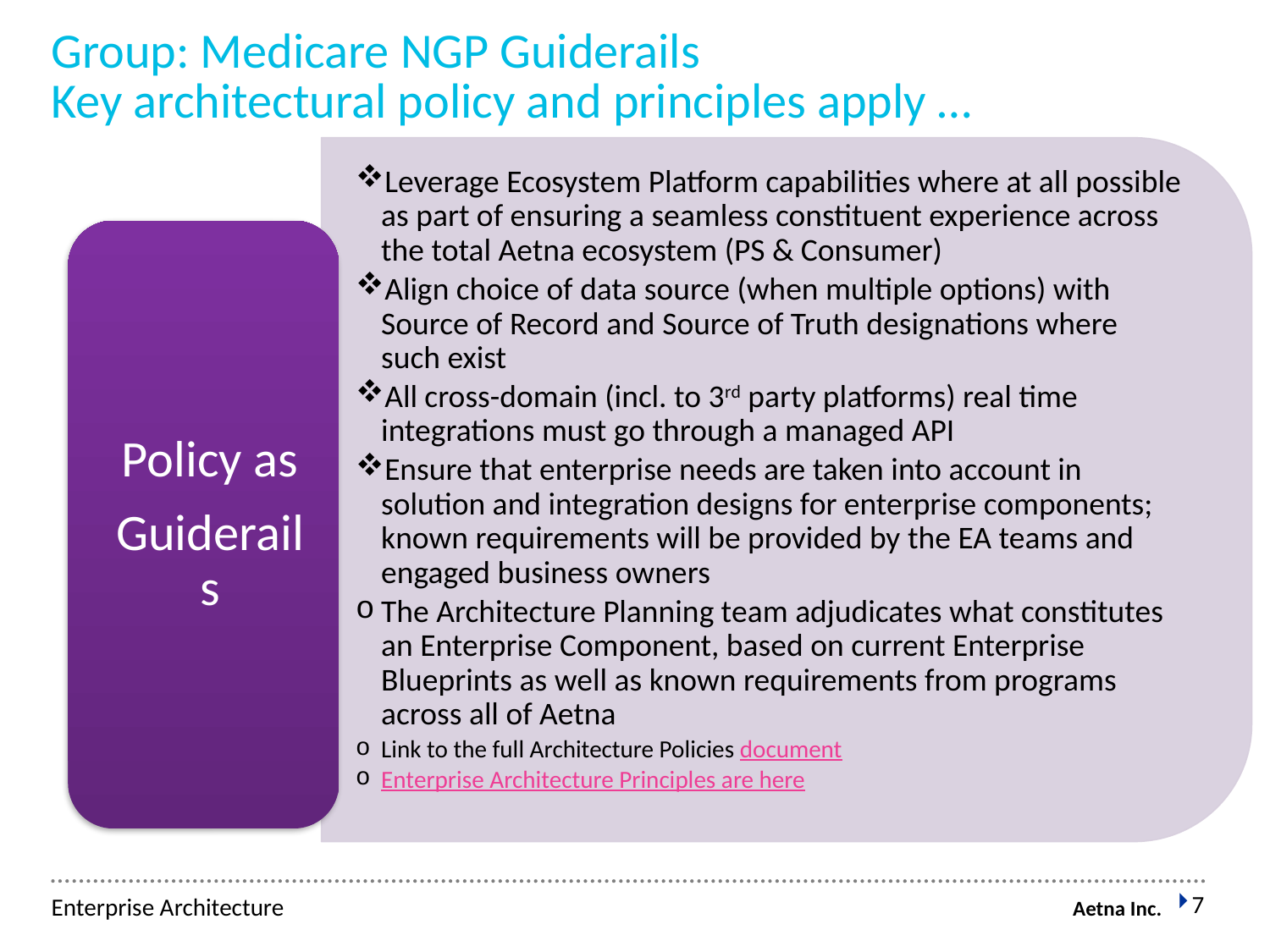

# Group: Medicare NGP Guiderails Key architectural policy and principles apply …
Leverage Ecosystem Platform capabilities where at all possible as part of ensuring a seamless constituent experience across the total Aetna ecosystem (PS & Consumer)
Align choice of data source (when multiple options) with Source of Record and Source of Truth designations where such exist
All cross-domain (incl. to 3rd party platforms) real time integrations must go through a managed API
Ensure that enterprise needs are taken into account in solution and integration designs for enterprise components; known requirements will be provided by the EA teams and engaged business owners
The Architecture Planning team adjudicates what constitutes an Enterprise Component, based on current Enterprise Blueprints as well as known requirements from programs across all of Aetna
Link to the full Architecture Policies document
Enterprise Architecture Principles are here

Policy as
Guiderails

7